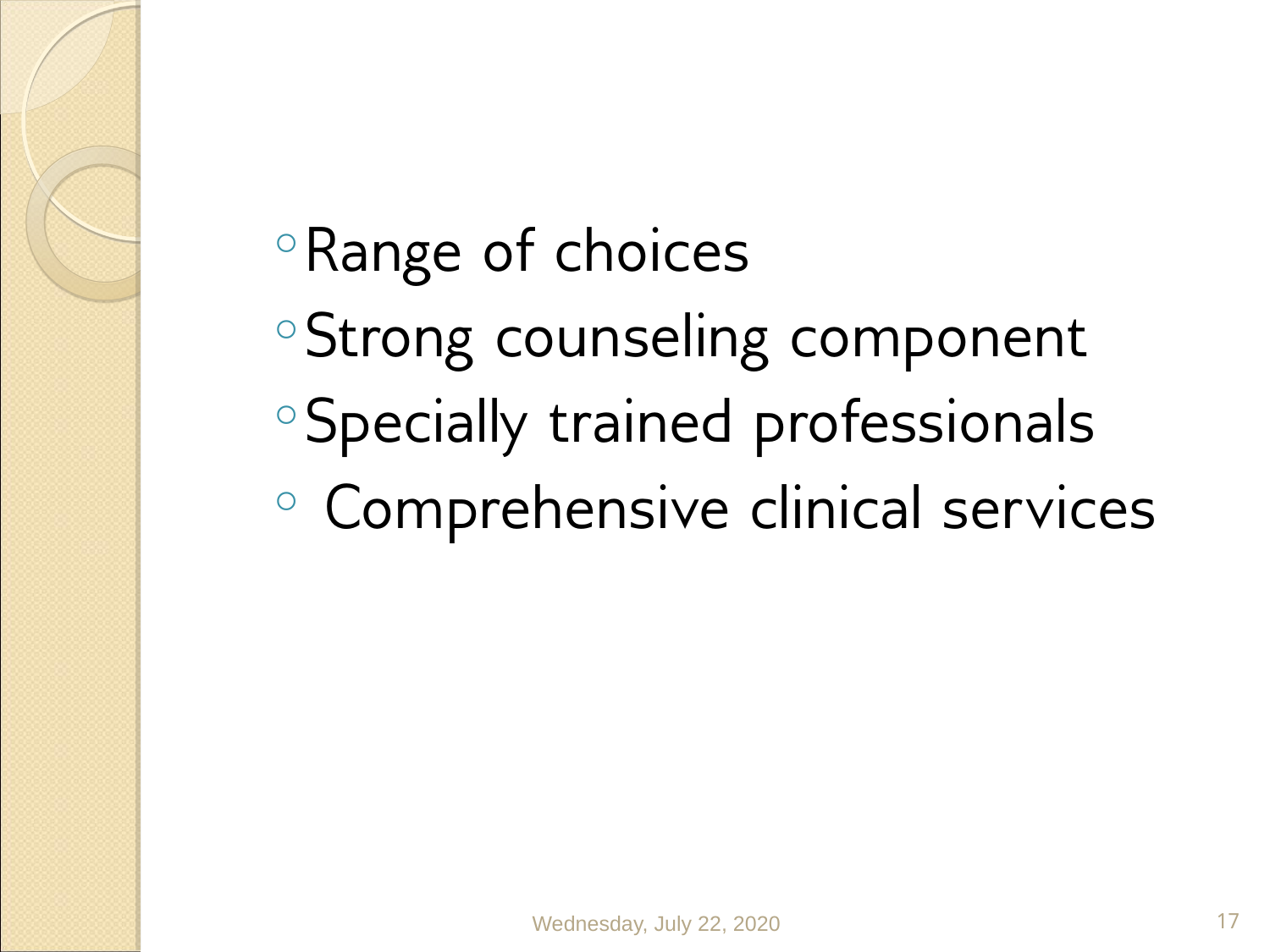

Range of choices
Strong counseling component
Specially trained professionals
 Comprehensive clinical services
Wednesday, July 22, 2020
17